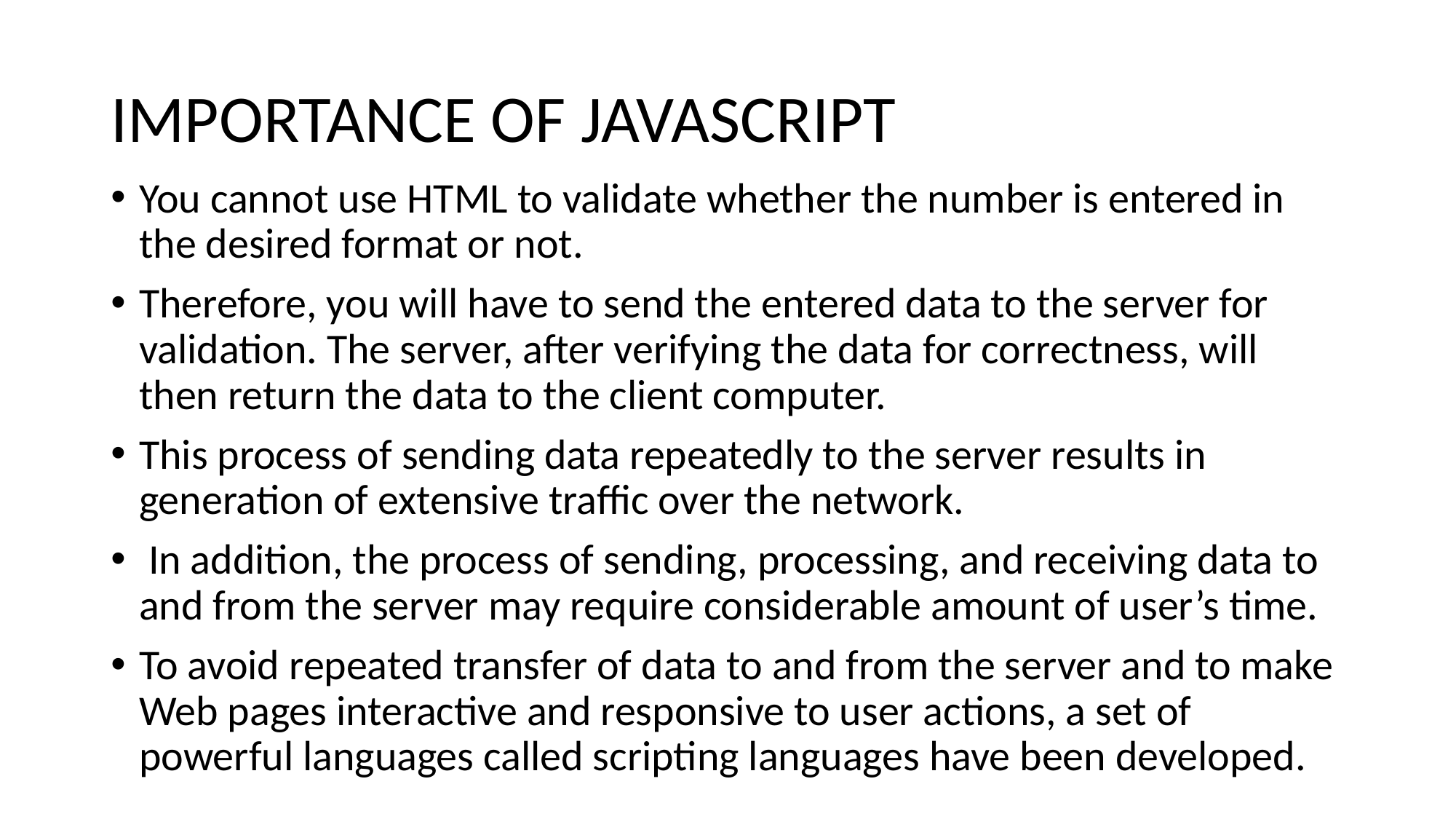

# IMPORTANCE OF JAVASCRIPT
You cannot use HTML to validate whether the number is entered in the desired format or not.
Therefore, you will have to send the entered data to the server for validation. The server, after verifying the data for correctness, will then return the data to the client computer.
This process of sending data repeatedly to the server results in generation of extensive traffic over the network.
 In addition, the process of sending, processing, and receiving data to and from the server may require considerable amount of user’s time.
To avoid repeated transfer of data to and from the server and to make Web pages interactive and responsive to user actions, a set of powerful languages called scripting languages have been developed.